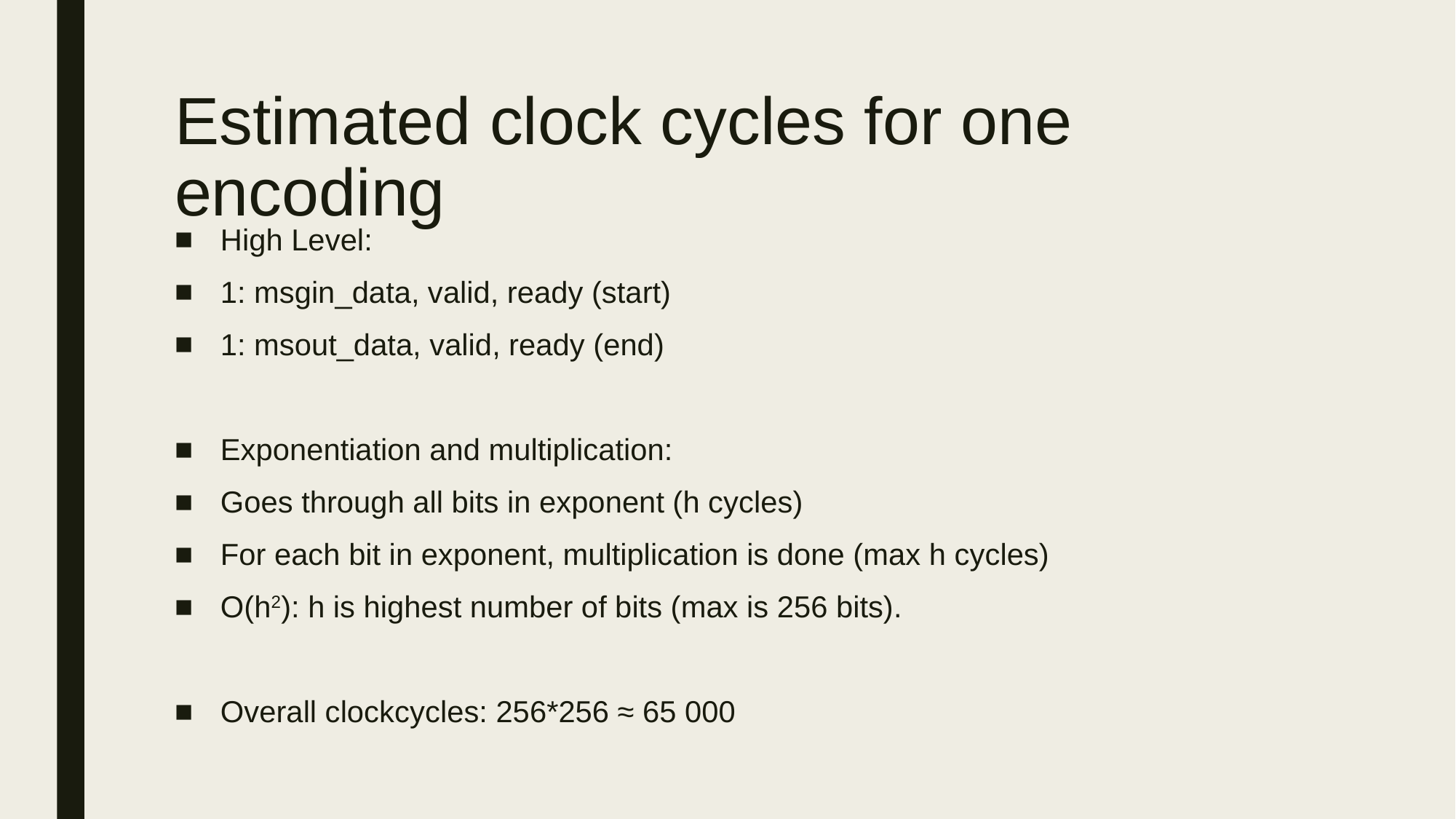

# Estimated clock cycles for one encoding
High Level:
1: msgin_data, valid, ready (start)
1: msout_data, valid, ready (end)

Exponentiation and multiplication:
Goes through all bits in exponent (h cycles)
For each bit in exponent, multiplication is done (max h cycles)
O(h2): h is highest number of bits (max is 256 bits).

Overall clockcycles: 256*256 ≈ 65 000